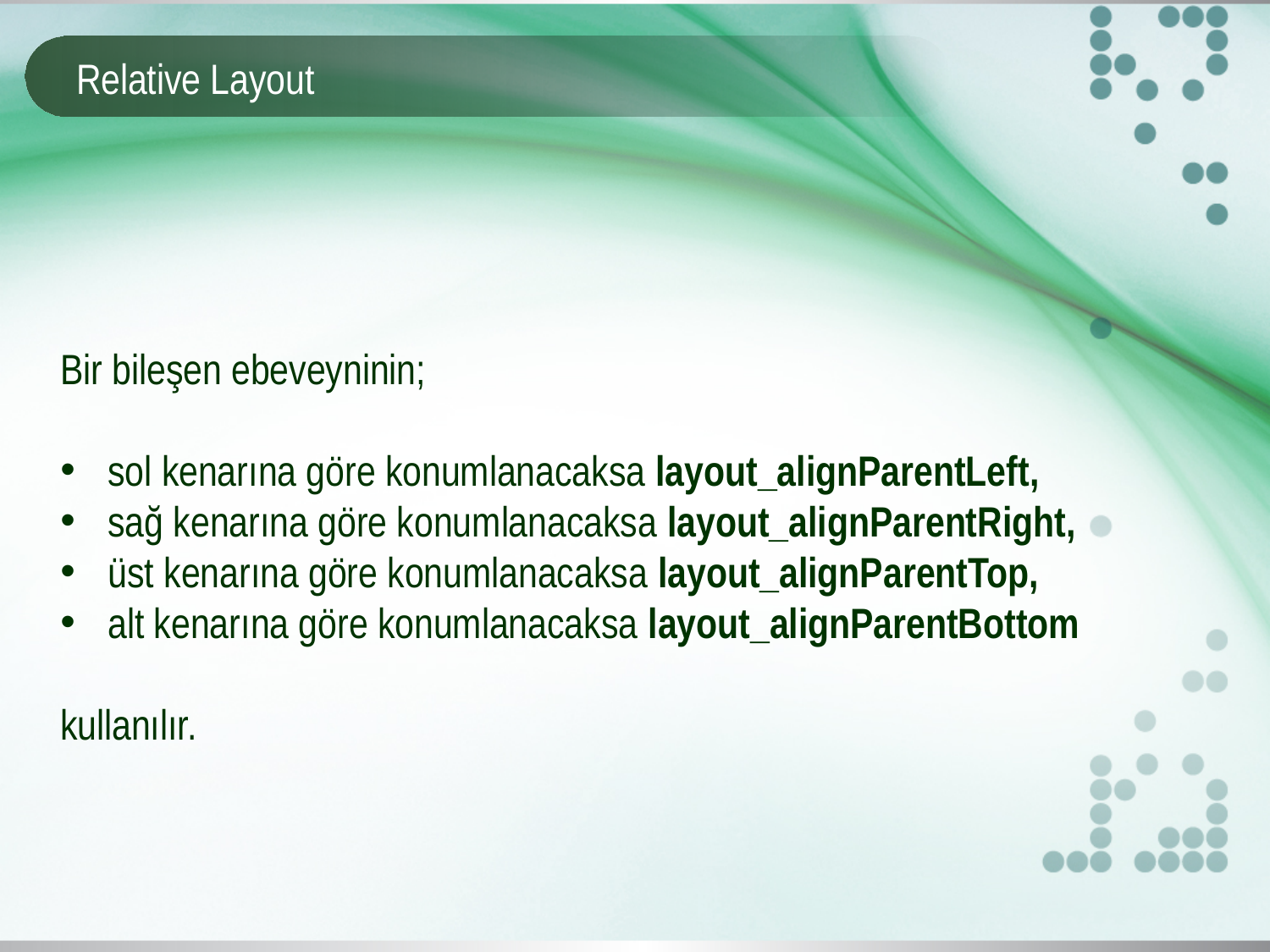

# Relative Layout
Bir bileşen ebeveyninin;

sol kenarına göre konumlanacaksa layout_alignParentLeft,
sağ kenarına göre konumlanacaksa layout_alignParentRight,
üst kenarına göre konumlanacaksa layout_alignParentTop,
alt kenarına göre konumlanacaksa layout_alignParentBottom

kullanılır.